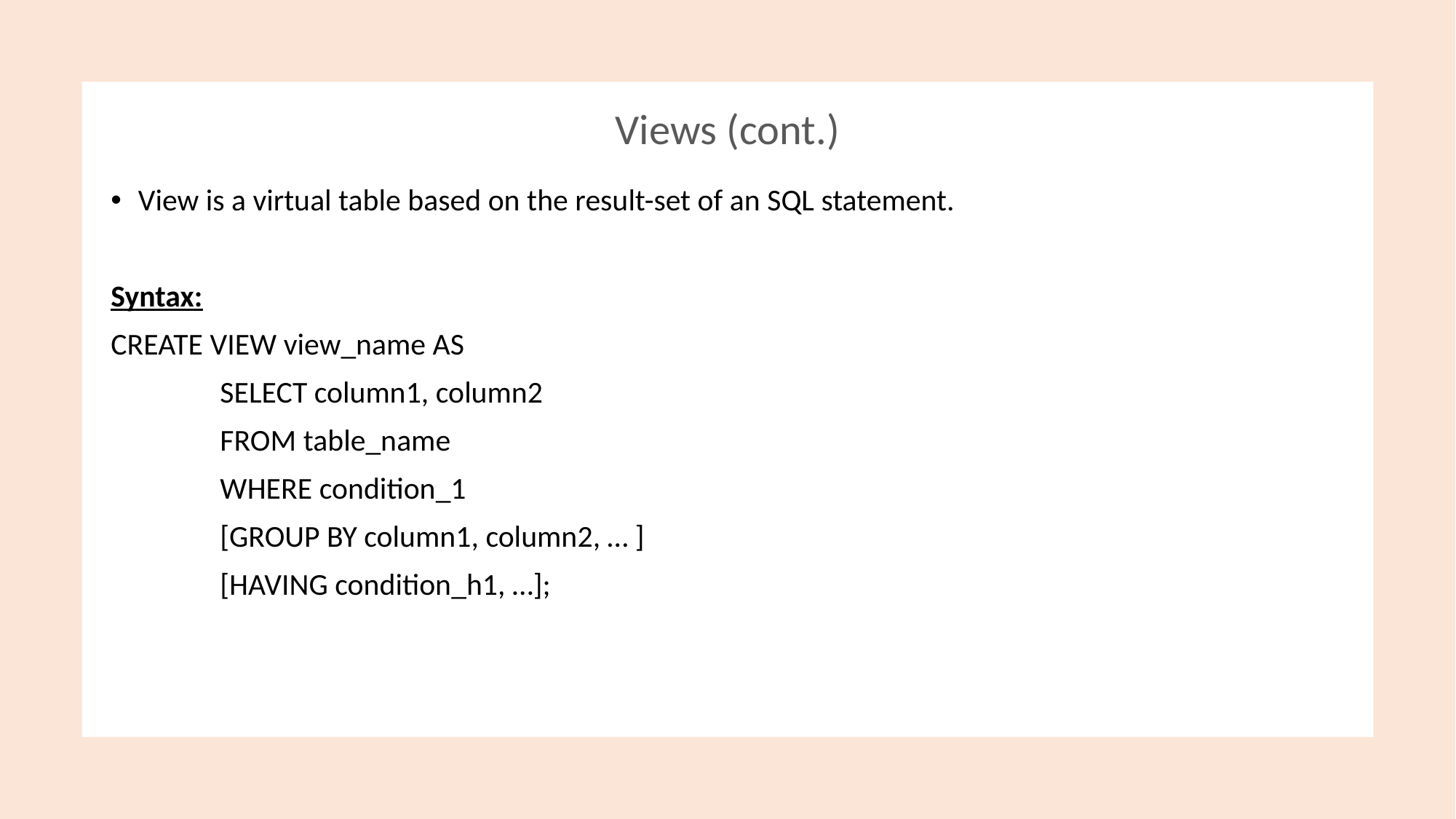

Views (cont.)
View is a virtual table based on the result-set of an SQL statement.

Syntax:
CREATE VIEW view_name AS
	SELECT column1, column2
	FROM table_name
	WHERE condition_1
	[GROUP BY column1, column2, … ]
	[HAVING condition_h1, …];